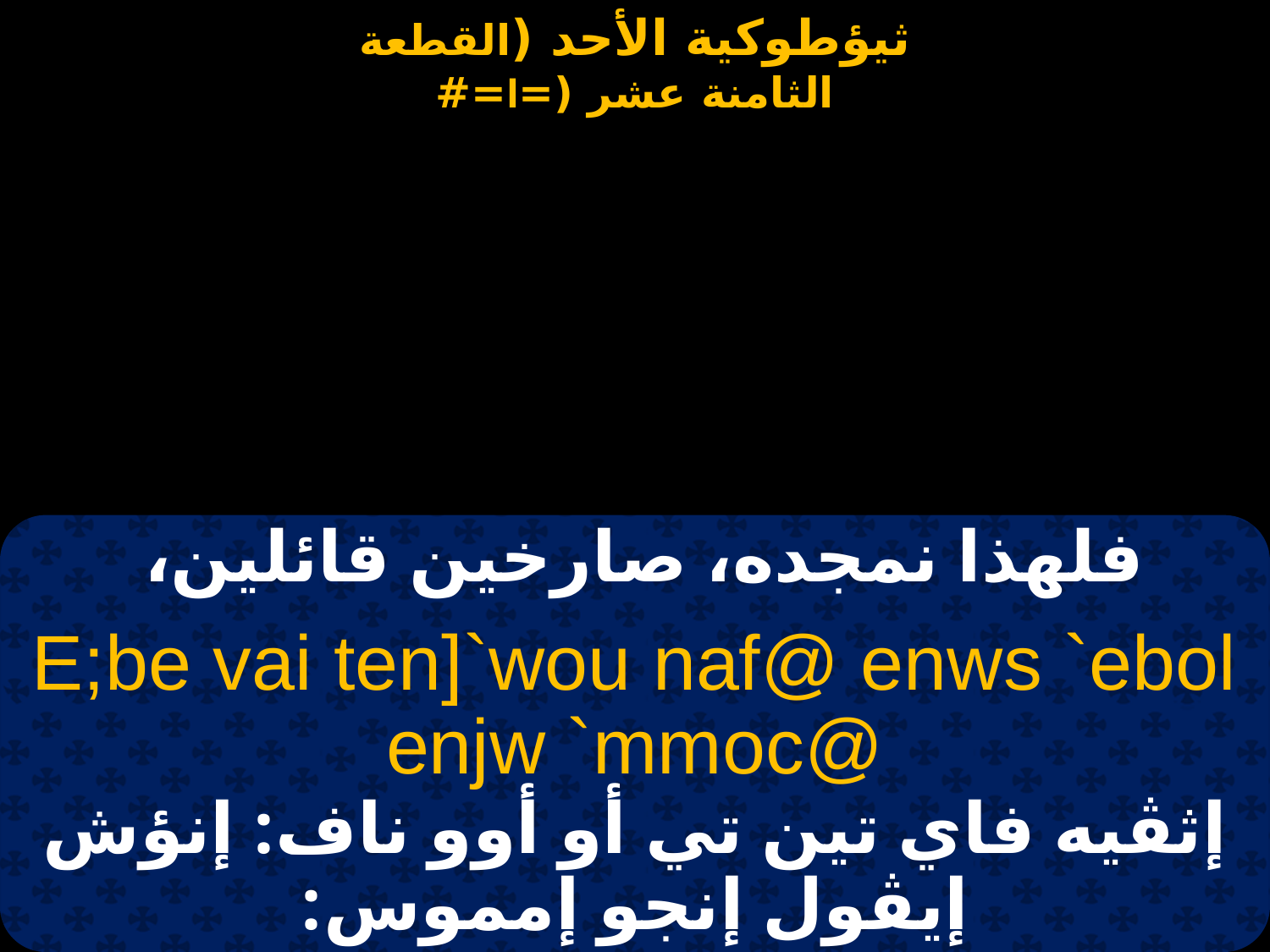

فلهذا نمجده، صارخين قائلين،
E;be vai ten]`wou naf@ enws `ebol enjw `mmoc@
إثڤيه فاي تين تي أو أوو ناف: إنؤش إيڤول إنجو إمموس: